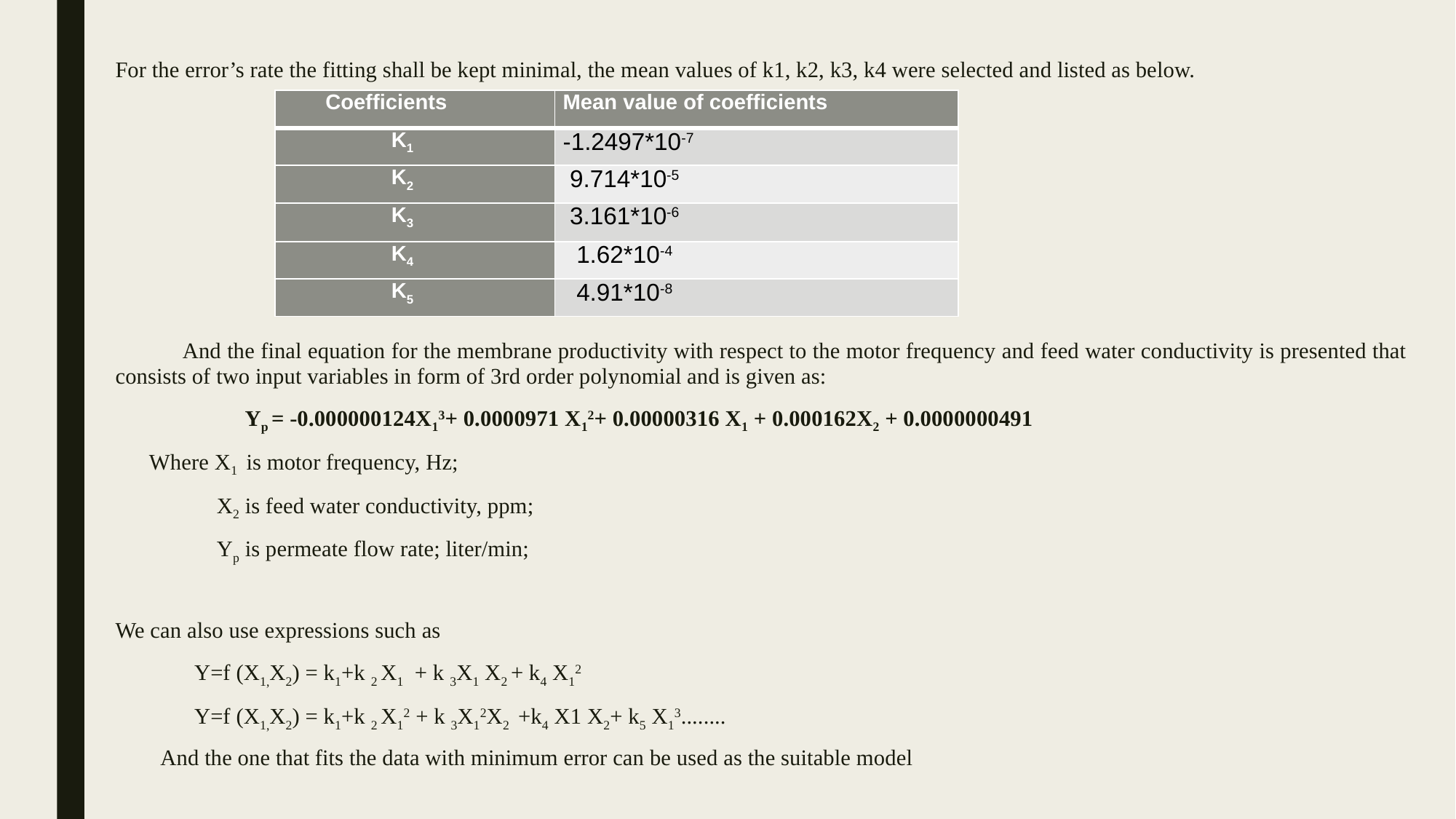

For the error’s rate the fitting shall be kept minimal, the mean values of k1, k2, k3, k4 were selected and listed as below.

           And the final equation for the membrane productivity with respect to the motor frequency and feed water conductivity is presented that consists of two input variables in form of 3rd order polynomial and is given as:
                       Yp = -0.000000124X13+ 0.0000971 X12+ 0.00000316 X1 + 0.000162X2 + 0.0000000491
      Where X1  is motor frequency, Hz;
                  X2 is feed water conductivity, ppm;
                  Yp is permeate flow rate; liter/min;

We can also use expressions such as
              Y=f (X1,X2) = k1+k 2 X1  + k 3X1 X2 + k4 X12
              Y=f (X1,X2) = k1+k 2 X12 + k 3X12X2  +k4 X1 X2+ k5 X13........
        And the one that fits the data with minimum error can be used as the suitable model
| Coefficients | Mean value of coefficients |
| --- | --- |
| K1 | -1.2497\*10-7 |
| K2 | 9.714\*10-5 |
| K3 | 3.161\*10-6 |
| K4 | 1.62\*10-4 |
| K5 | 4.91\*10-8 |